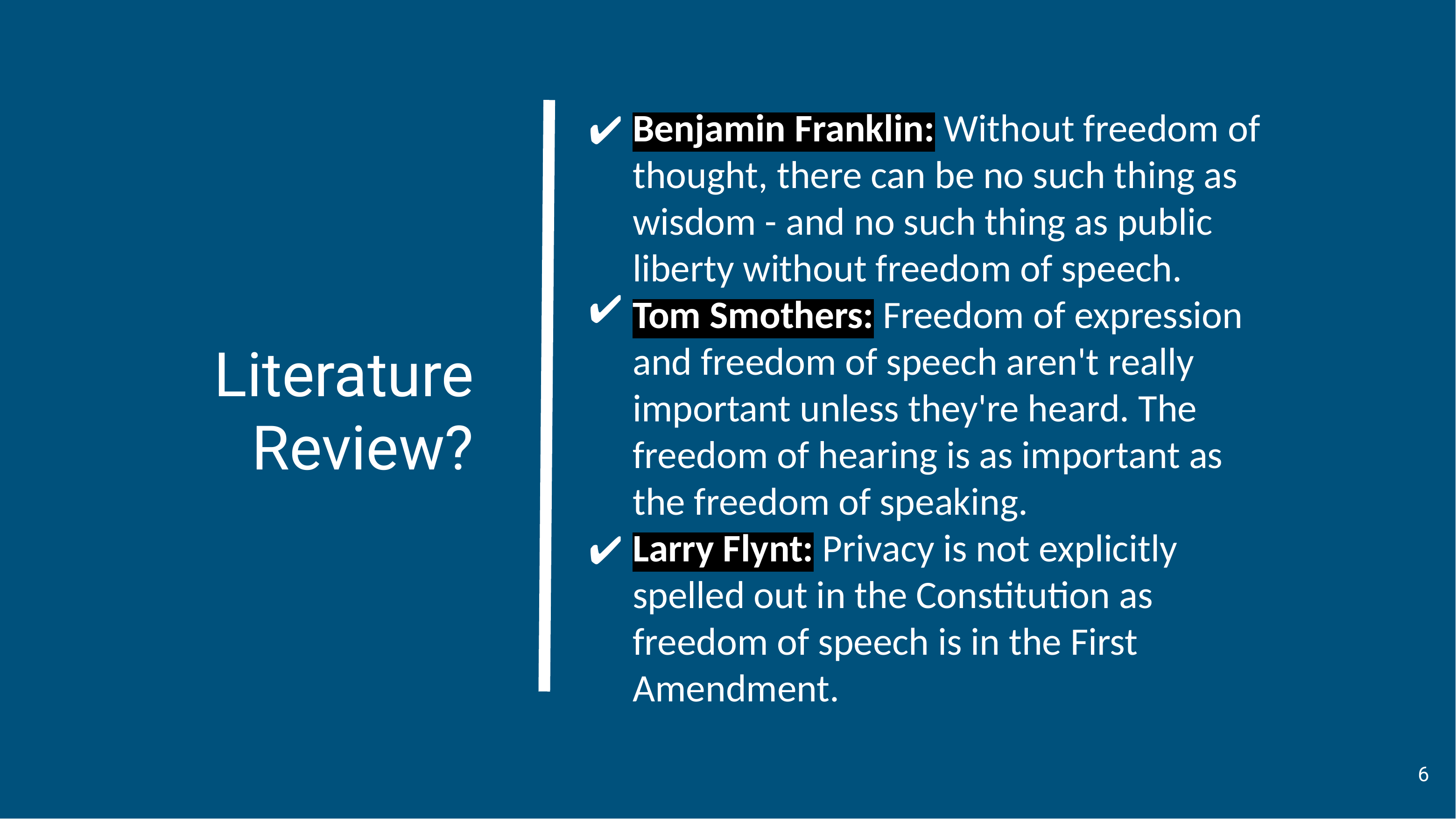

Benjamin Franklin: Without freedom of thought, there can be no such thing as wisdom - and no such thing as public liberty without freedom of speech.
Tom Smothers: Freedom of expression and freedom of speech aren't really important unless they're heard. The freedom of hearing is as important as the freedom of speaking.
Larry Flynt: Privacy is not explicitly spelled out in the Constitution as freedom of speech is in the First Amendment.
Literature Review?
6